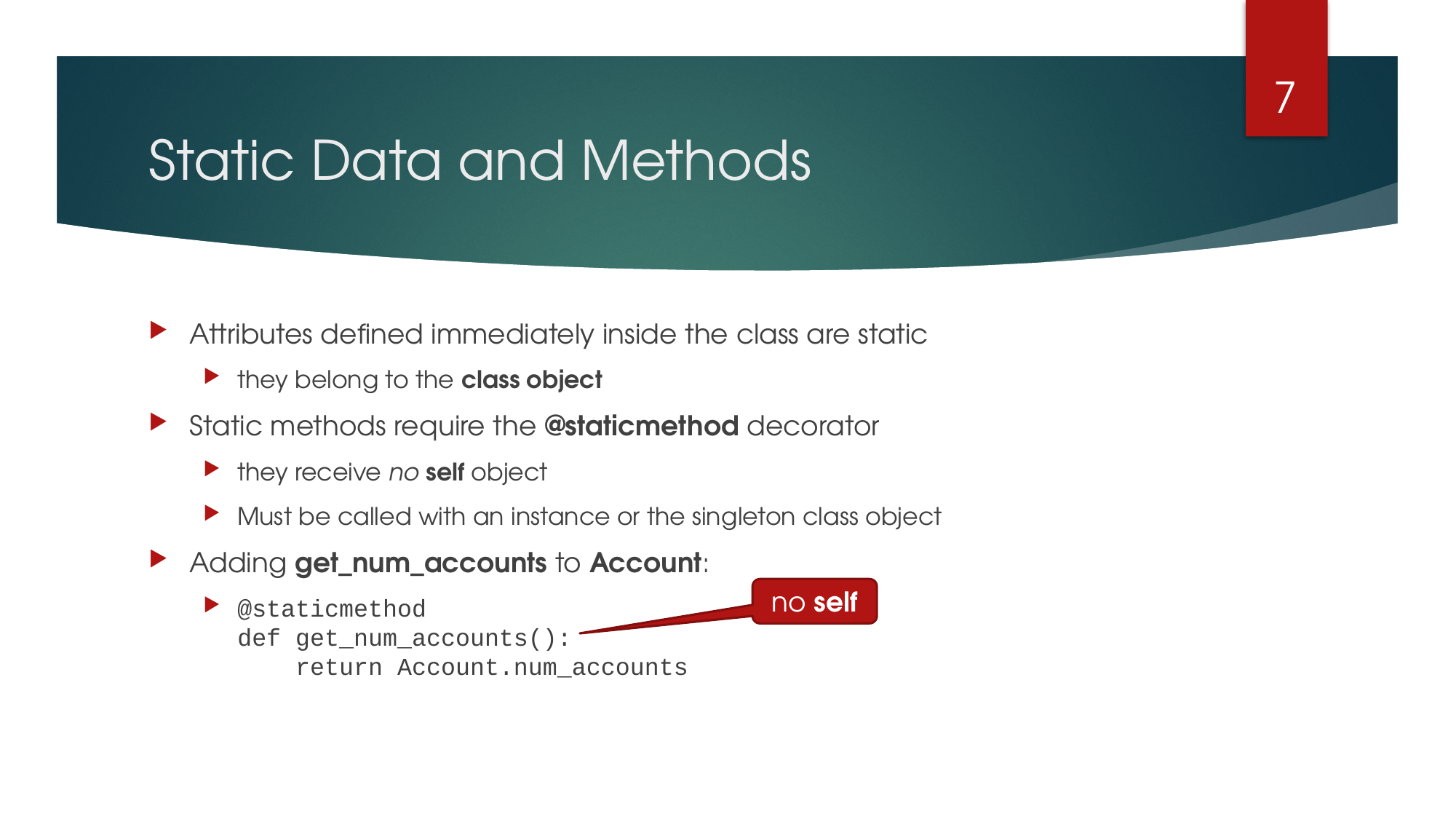

7
# Static Data and Methods
Attributes defined immediately inside the class are static
they belong to the class object
Static methods require the @staticmethod decorator
they receive no self object
Must be called with an instance or the singleton class object
Adding get_num_accounts to Account:
@staticmethod
def get_num_accounts():
    return Account.num_accounts
no self